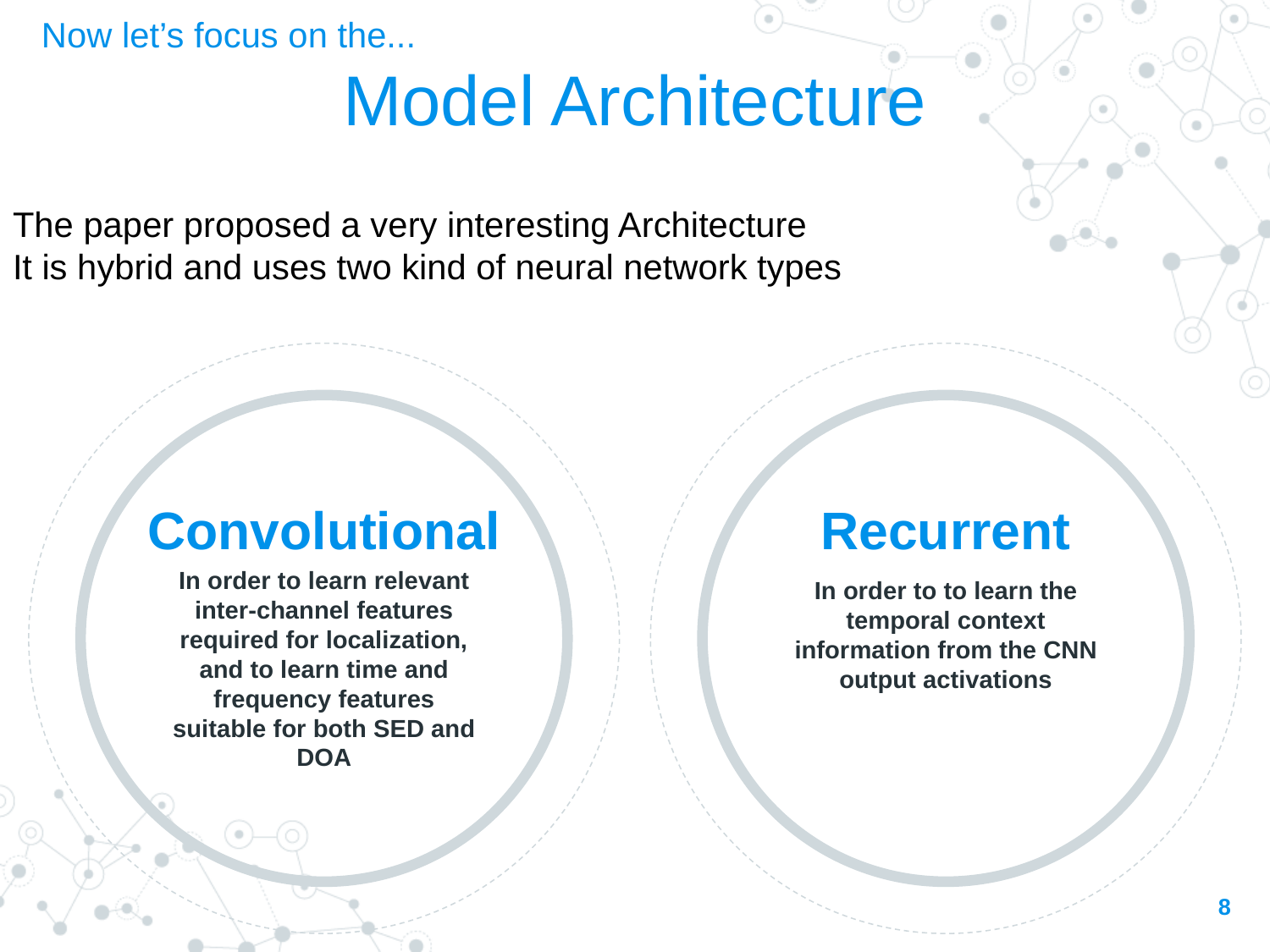

Now let’s focus on the...
Model Architecture
The paper proposed a very interesting Architecture
It is hybrid and uses two kind of neural network types

In order to learn relevant inter-channel features required for localization, and to learn time and frequency features suitable for both SED and DOA

In order to to learn the temporal context information from the CNN output activations

Convolutional
Recurrent
8